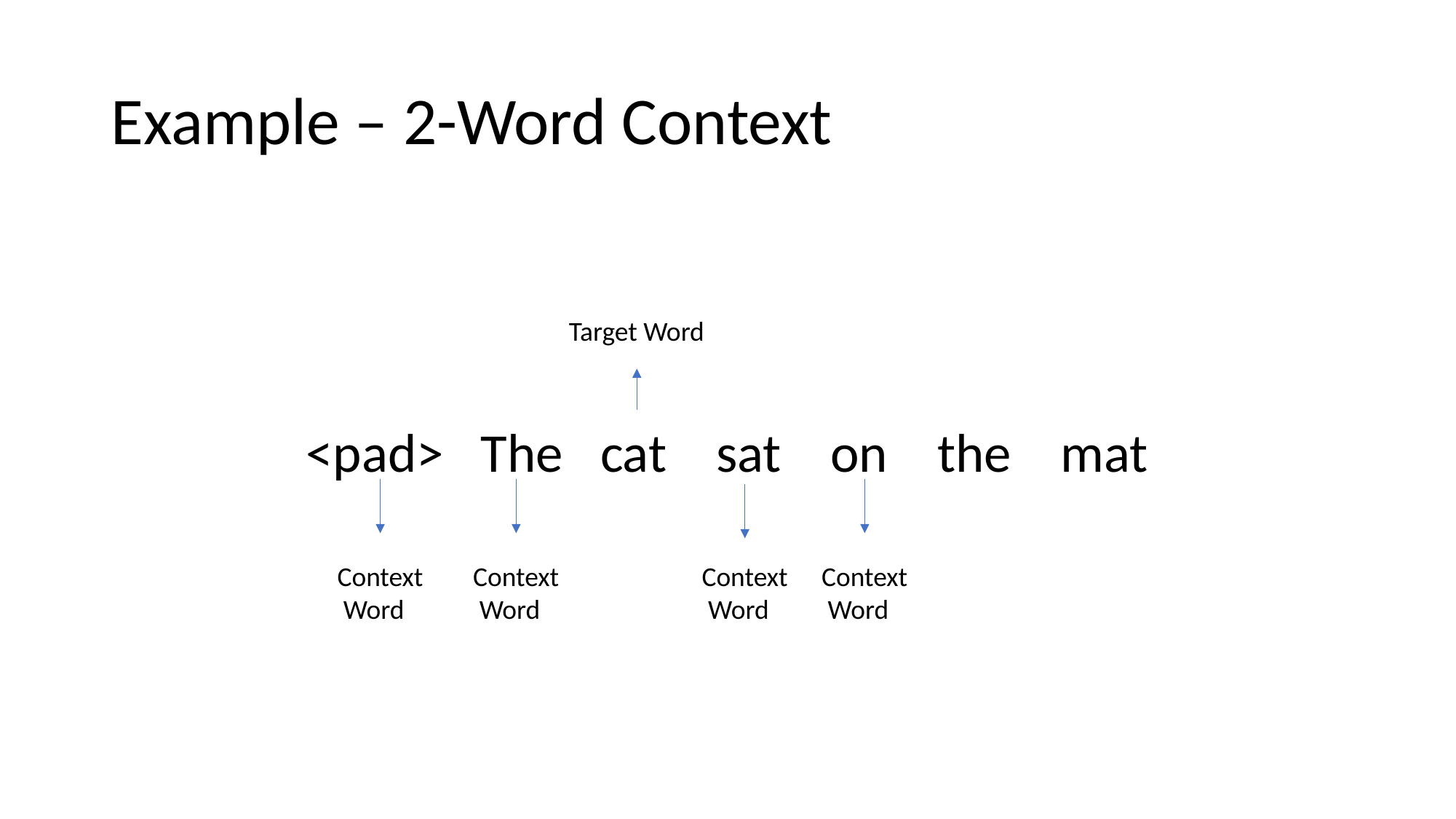

# Example – 2-Word Context

<pad>   The   cat    sat    on    the    mat
Target Word
Context
 Word
Context
 Word
Context
 Word
Context
 Word